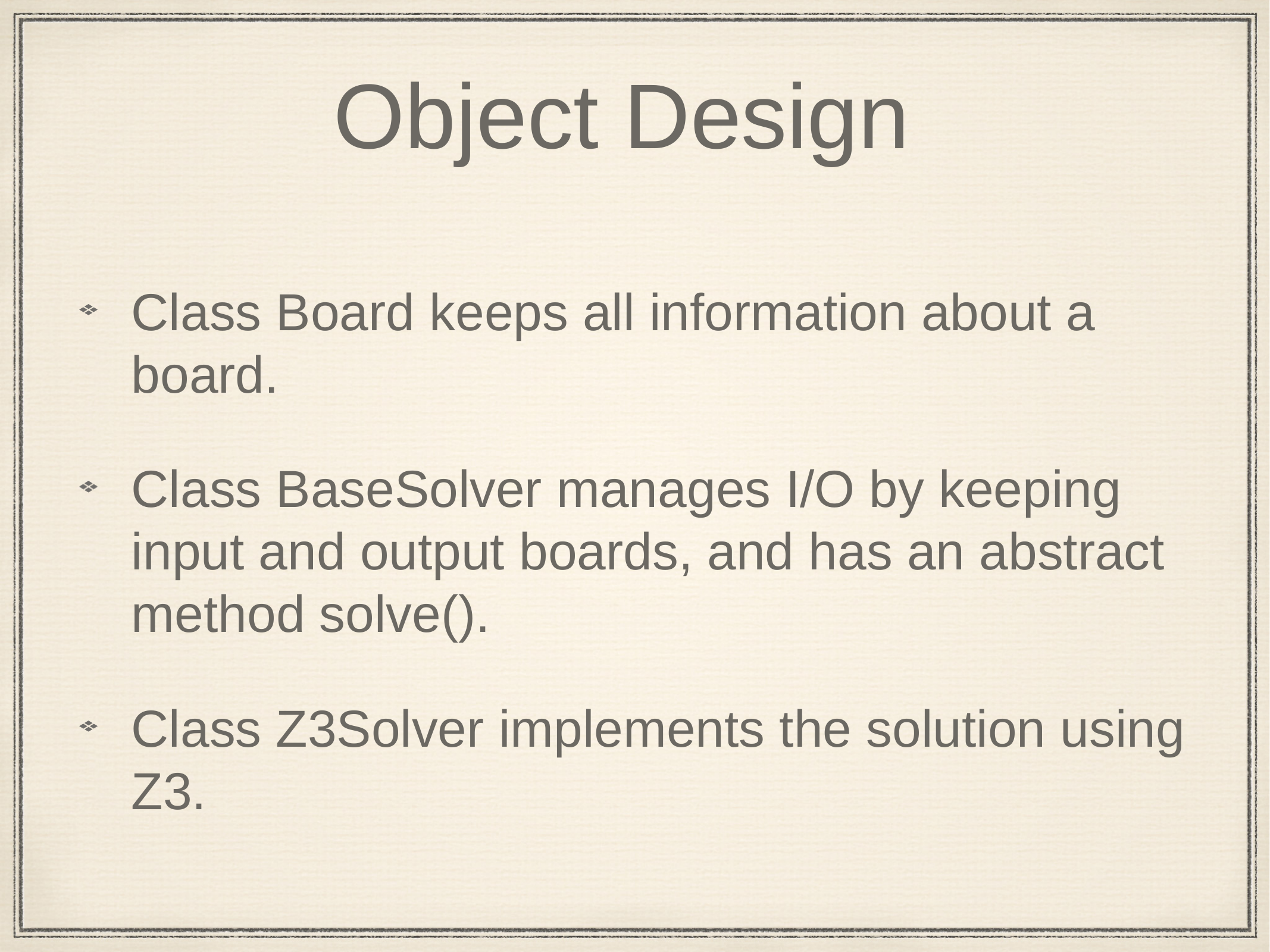

# Object Design
Class Board keeps all information about a board.
Class BaseSolver manages I/O by keeping input and output boards, and has an abstract method solve().
Class Z3Solver implements the solution using Z3.